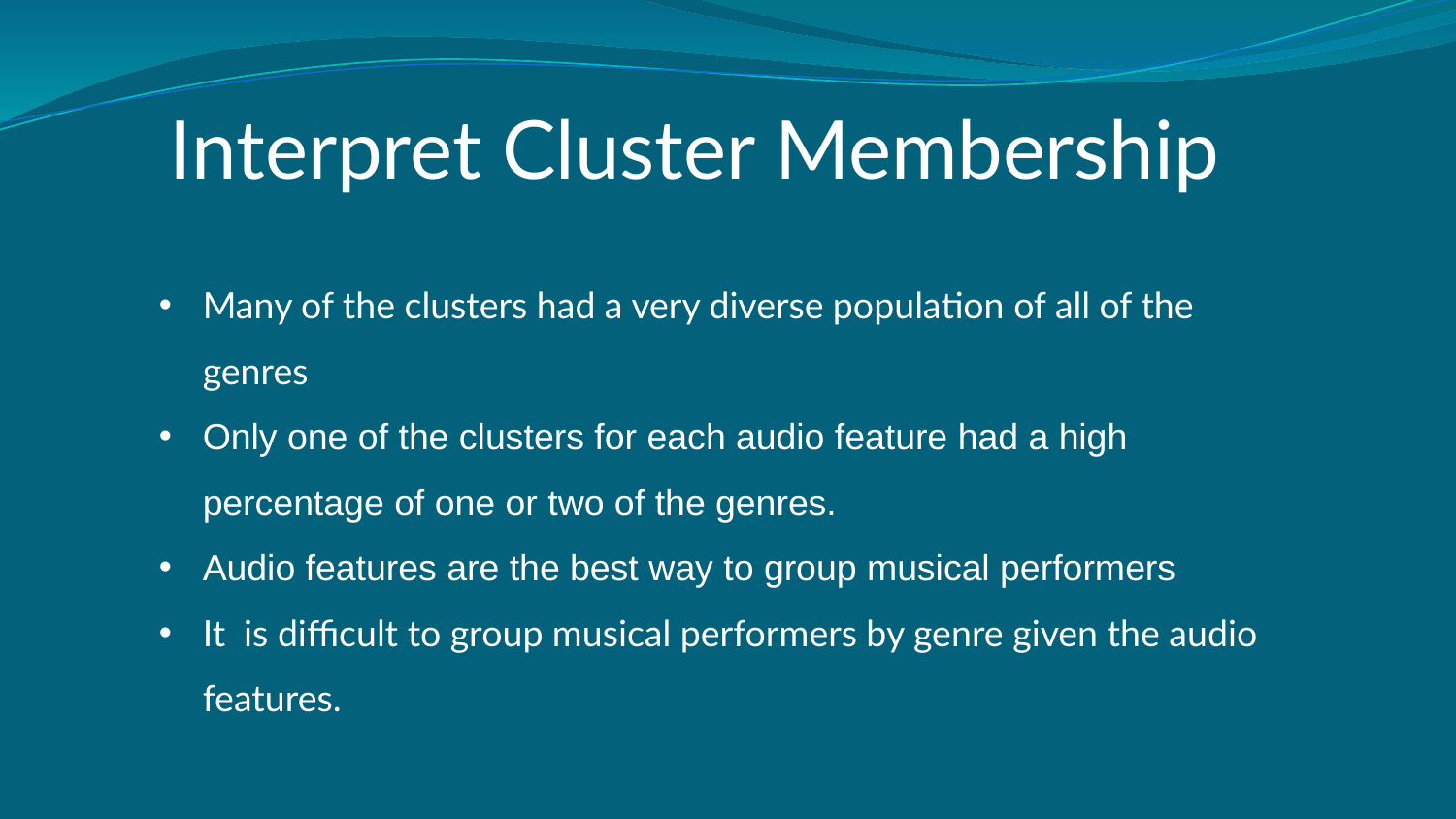

Interpret Cluster Membership
Many of the clusters had a very diverse population of all of the genres
Only one of the clusters for each audio feature had a high percentage of one or two of the genres.
Audio features are the best way to group musical performers
It  is difficult to group musical performers by genre given the audio features.